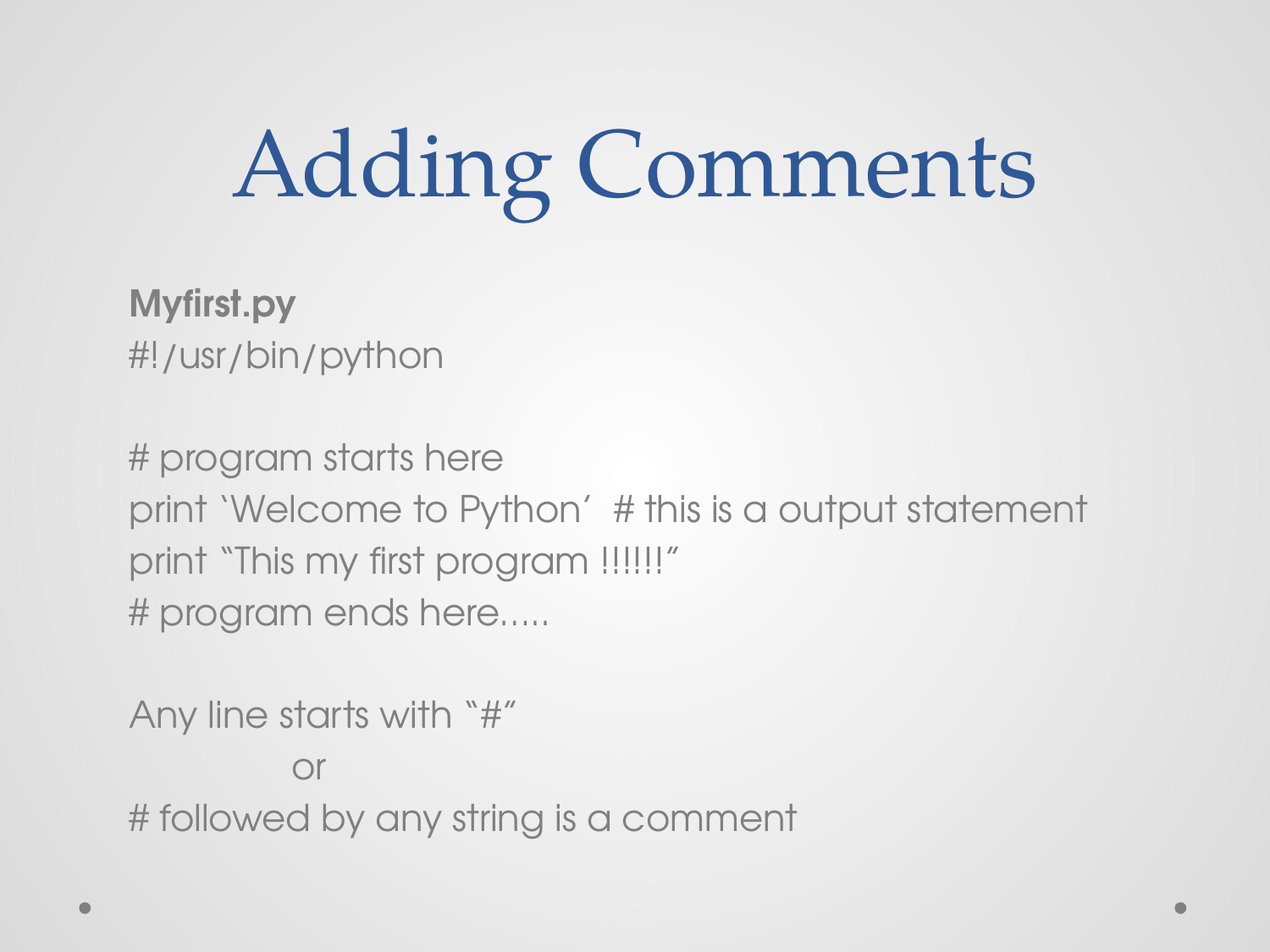

# Adding Comments

Myfirst.py
#!/usr/bin/python

# program starts here
print ‘Welcome to Python’  # this is a output statement
print “This my first program !!!!!!”
# program ends here…..

Any line starts with “#”
                or
# followed by any string is a comment